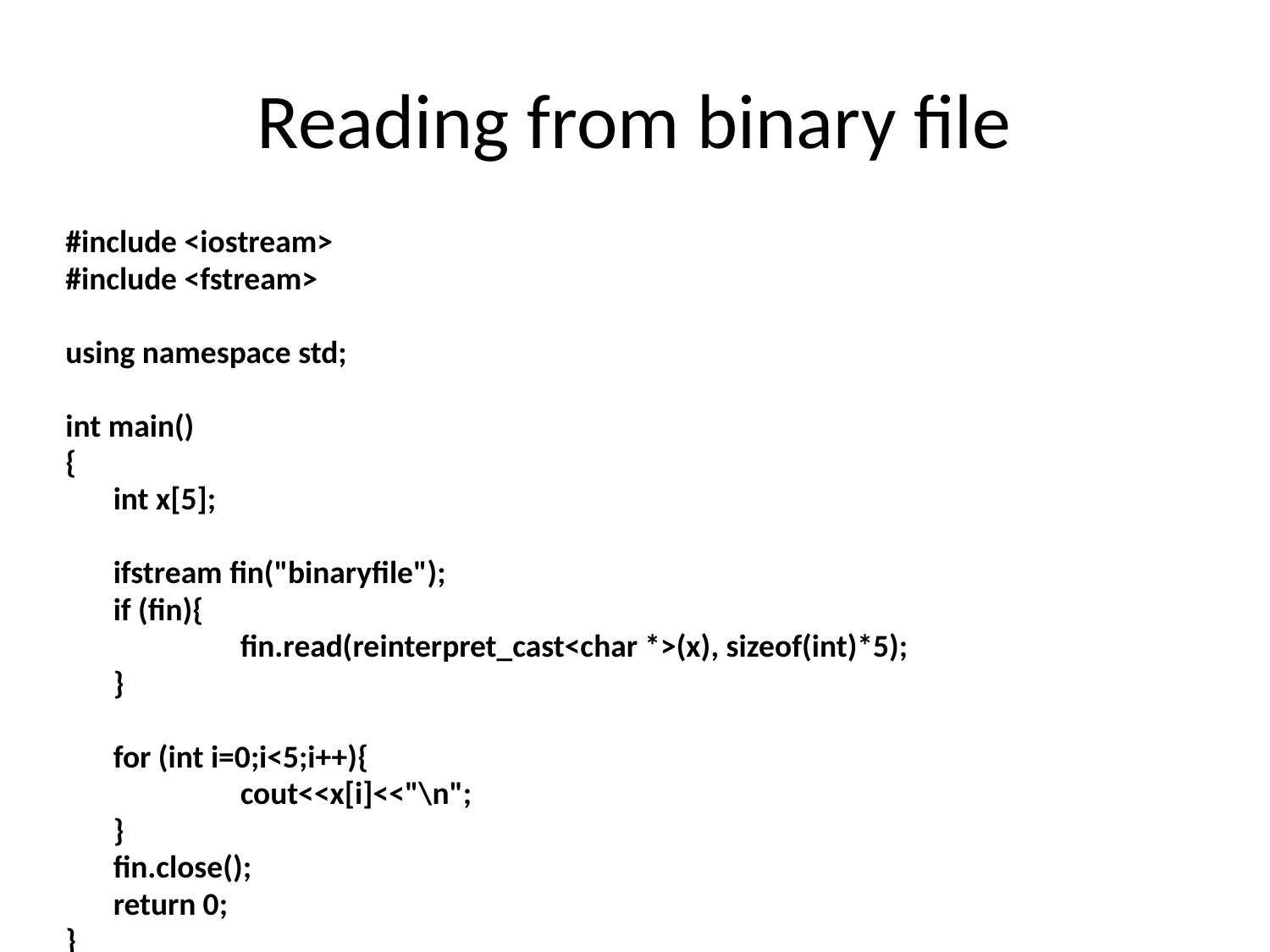

# Reading from binary file
#include <iostream>
#include <fstream>

using namespace std;

int main()
{
	int x[5];

	ifstream fin("binaryfile");
	if (fin){
		fin.read(reinterpret_cast<char *>(x), sizeof(int)*5);
	}

	for (int i=0;i<5;i++){
		cout<<x[i]<<"\n";
	}
	fin.close();
	return 0;
}